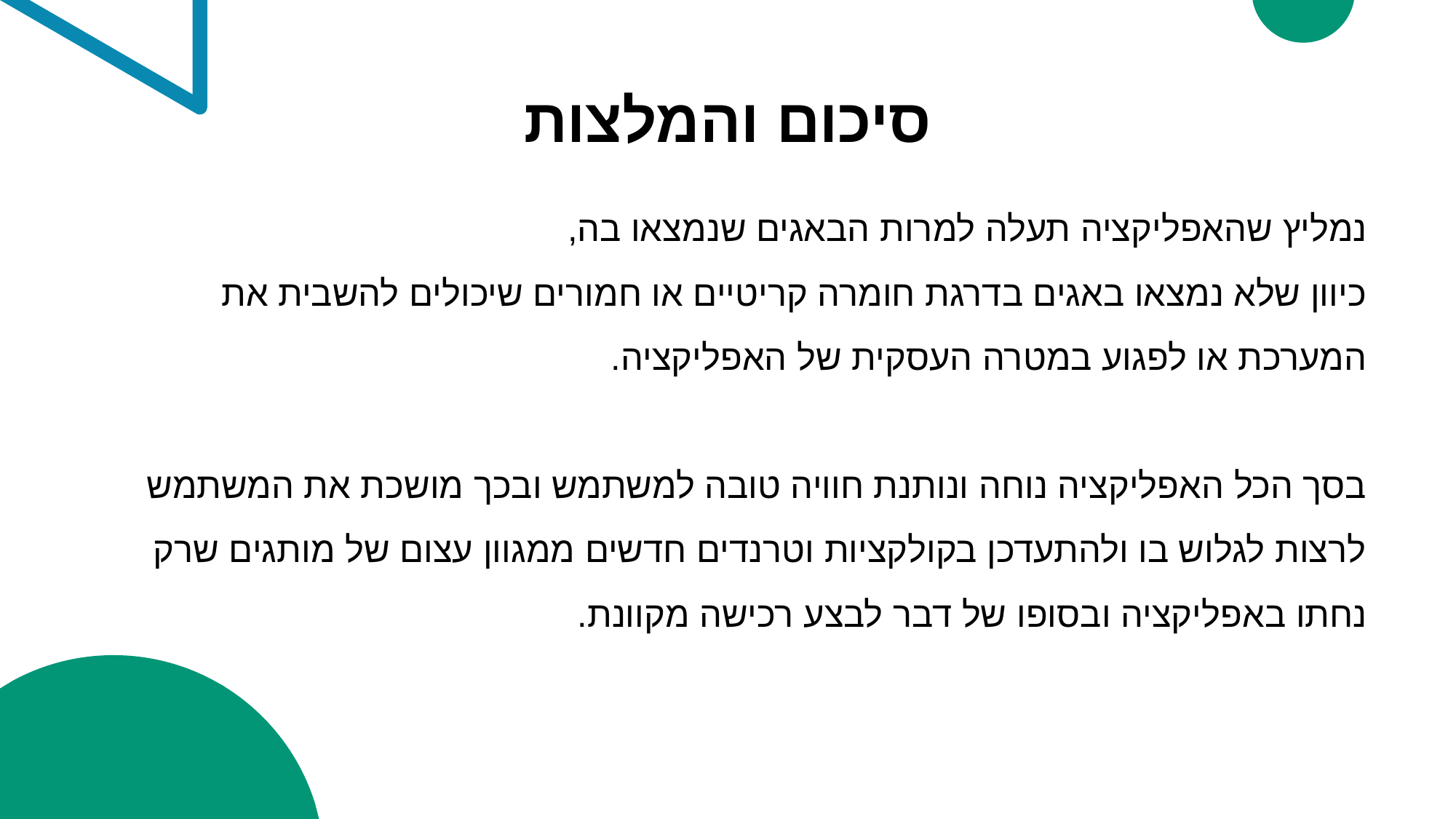

# סיכום והמלצות
נמליץ שהאפליקציה תעלה למרות הבאגים שנמצאו בה,
כיוון שלא נמצאו באגים בדרגת חומרה קריטיים או חמורים שיכולים להשבית את המערכת או לפגוע במטרה העסקית של האפליקציה.
בסך הכל האפליקציה נוחה ונותנת חוויה טובה למשתמש ובכך מושכת את המשתמש לרצות לגלוש בו ולהתעדכן בקולקציות וטרנדים חדשים ממגוון עצום של מותגים שרק נחתו באפליקציה ובסופו של דבר לבצע רכישה מקוונת.